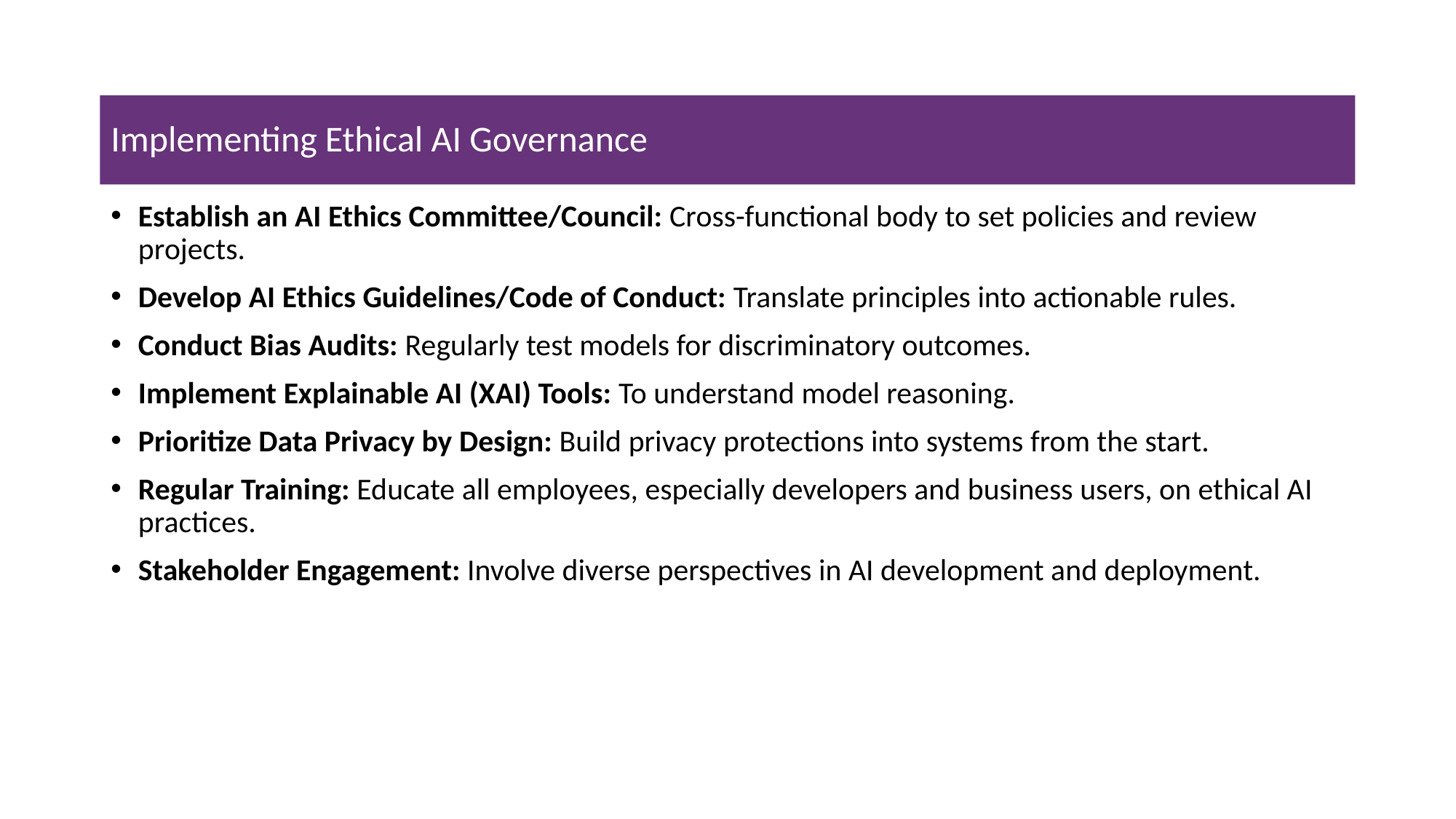

# Implementing Ethical AI Governance
Establish an AI Ethics Committee/Council: Cross-functional body to set policies and review projects.
Develop AI Ethics Guidelines/Code of Conduct: Translate principles into actionable rules.
Conduct Bias Audits: Regularly test models for discriminatory outcomes.
Implement Explainable AI (XAI) Tools: To understand model reasoning.
Prioritize Data Privacy by Design: Build privacy protections into systems from the start.
Regular Training: Educate all employees, especially developers and business users, on ethical AI practices.
Stakeholder Engagement: Involve diverse perspectives in AI development and deployment.